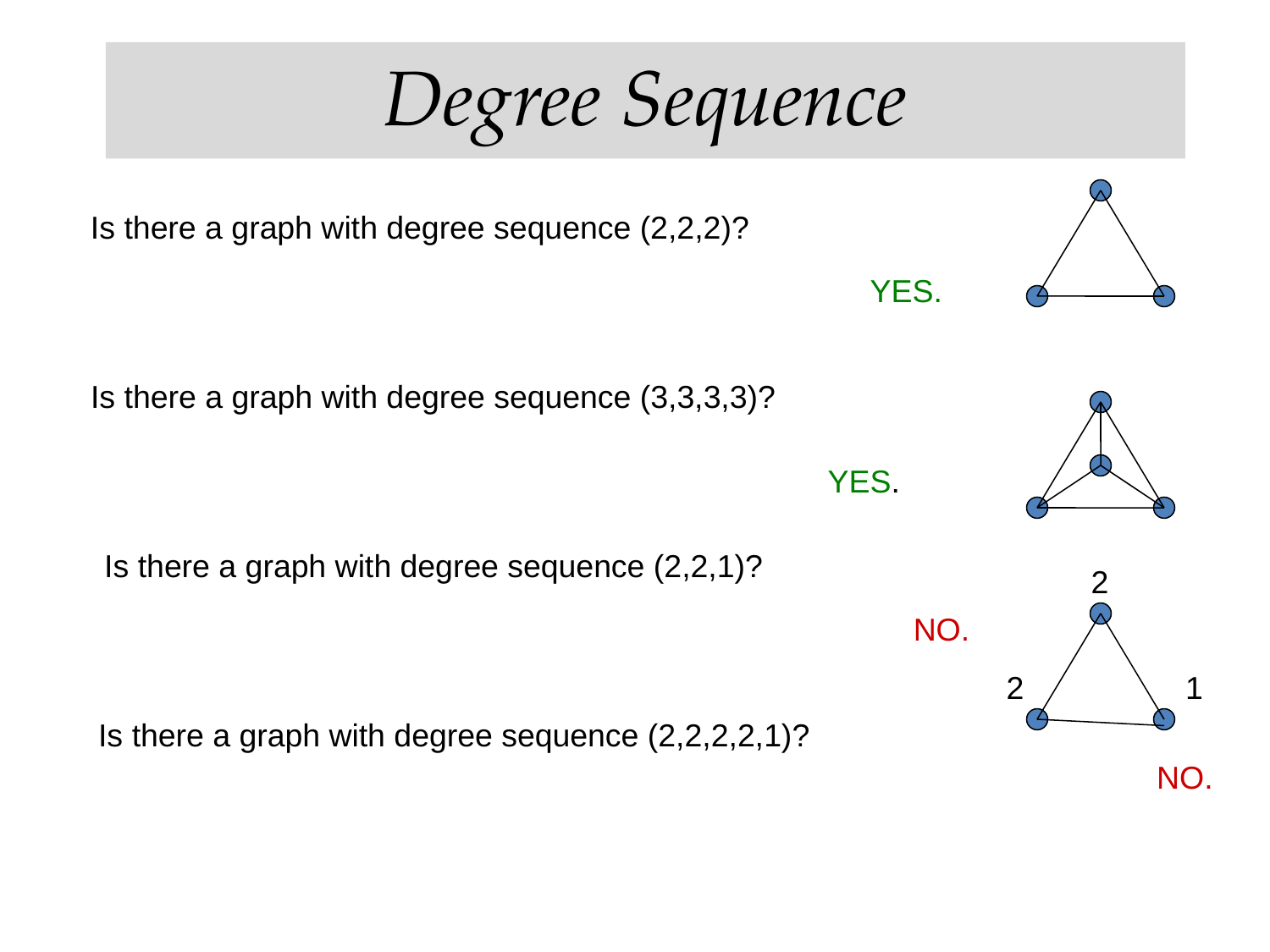

Degree Sequence

Is there a graph with degree sequence (2,2,2)?
YES.

Is there a graph with degree sequence (3,3,3,3)?

YES.

Is there a graph with degree sequence (2,2,1)?
2
NO.

2
1
Is there a graph with degree sequence (2,2,2,2,1)?

NO.